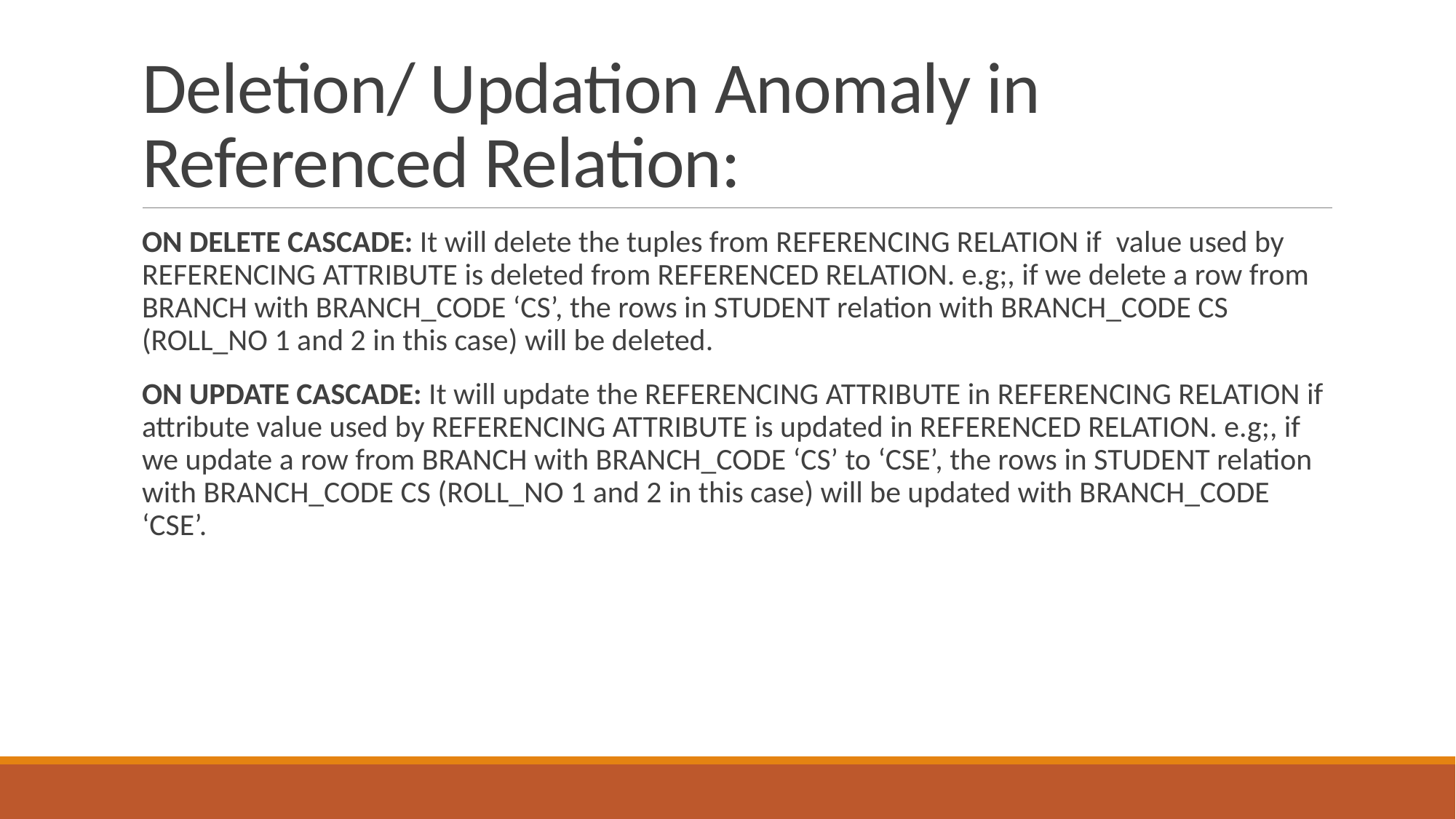

# Deletion/ Updation Anomaly in Referenced Relation:
ON DELETE CASCADE: It will delete the tuples from REFERENCING RELATION if  value used by REFERENCING ATTRIBUTE is deleted from REFERENCED RELATION. e.g;, if we delete a row from BRANCH with BRANCH_CODE ‘CS’, the rows in STUDENT relation with BRANCH_CODE CS (ROLL_NO 1 and 2 in this case) will be deleted.
ON UPDATE CASCADE: It will update the REFERENCING ATTRIBUTE in REFERENCING RELATION if attribute value used by REFERENCING ATTRIBUTE is updated in REFERENCED RELATION. e.g;, if we update a row from BRANCH with BRANCH_CODE ‘CS’ to ‘CSE’, the rows in STUDENT relation with BRANCH_CODE CS (ROLL_NO 1 and 2 in this case) will be updated with BRANCH_CODE ‘CSE’.